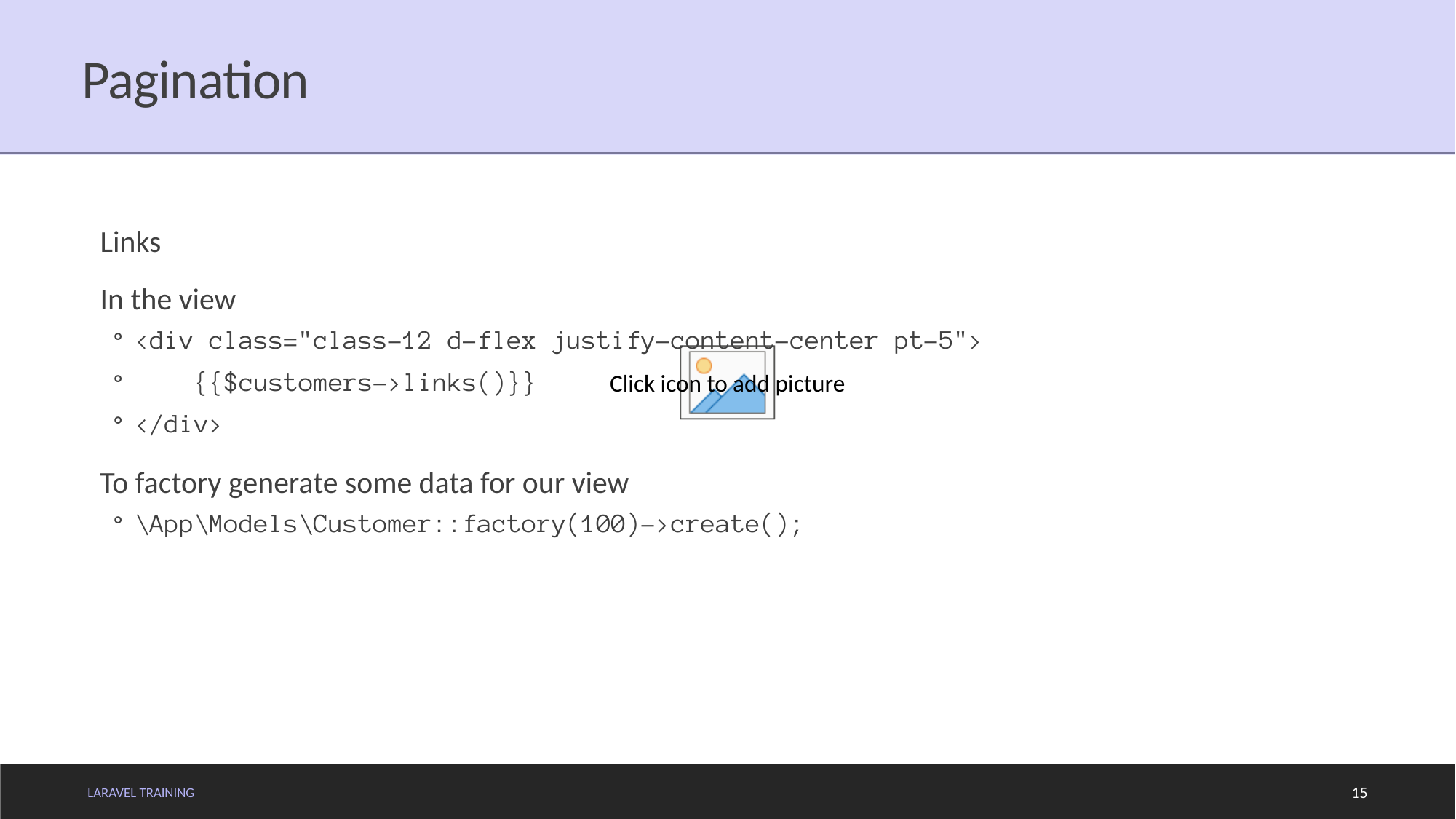

# Pagination
Links
In the view
<div class="class-12 d-flex justify-content-center pt-5">
    {{$customers->links()}}
</div>
To factory generate some data for our view
\App\Models\Customer::factory(100)->create();
LARAVEL TRAINING
15